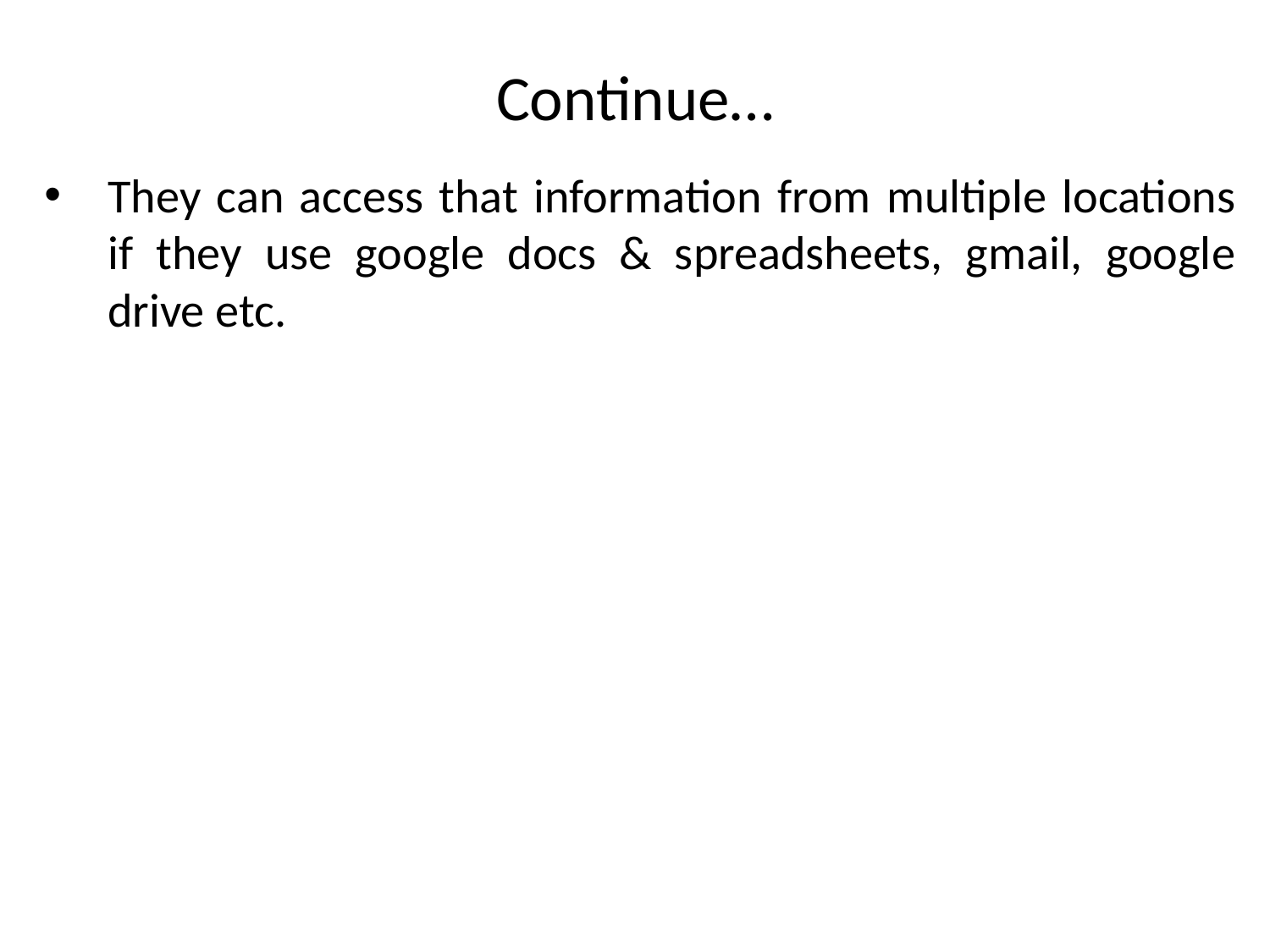

# Continue…
They can access that information from multiple locations if they use google docs & spreadsheets, gmail, google drive etc.